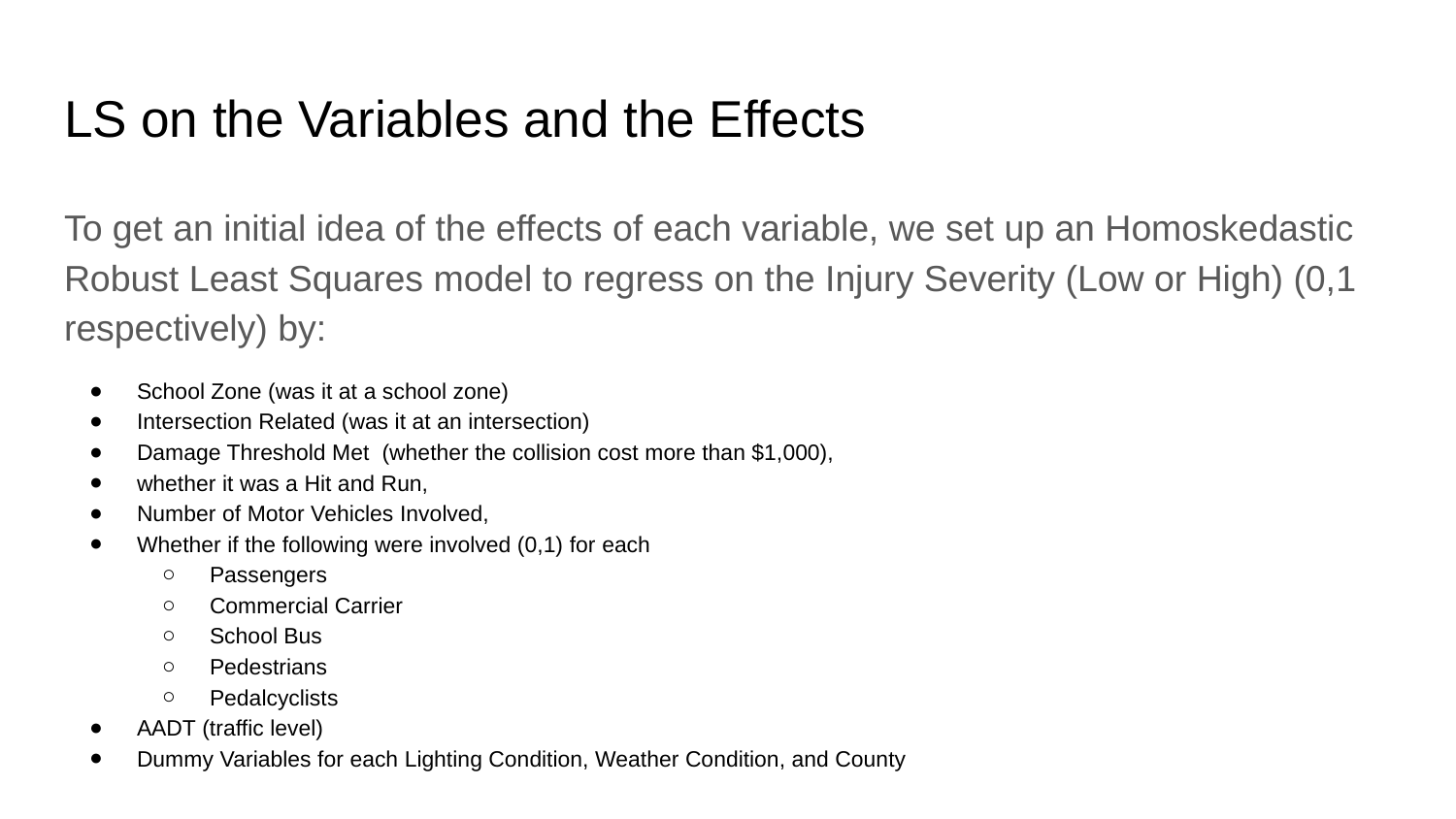

# LS on the Variables and the Effects
To get an initial idea of the effects of each variable, we set up an Homoskedastic Robust Least Squares model to regress on the Injury Severity (Low or High) (0,1 respectively) by:
School Zone (was it at a school zone)
Intersection Related (was it at an intersection)
Damage Threshold Met  (whether the collision cost more than $1,000),
whether it was a Hit and Run,
Number of Motor Vehicles Involved,
Whether if the following were involved (0,1) for each
Passengers
Commercial Carrier
School Bus
Pedestrians
Pedalcyclists
AADT (traffic level)
Dummy Variables for each Lighting Condition, Weather Condition, and County